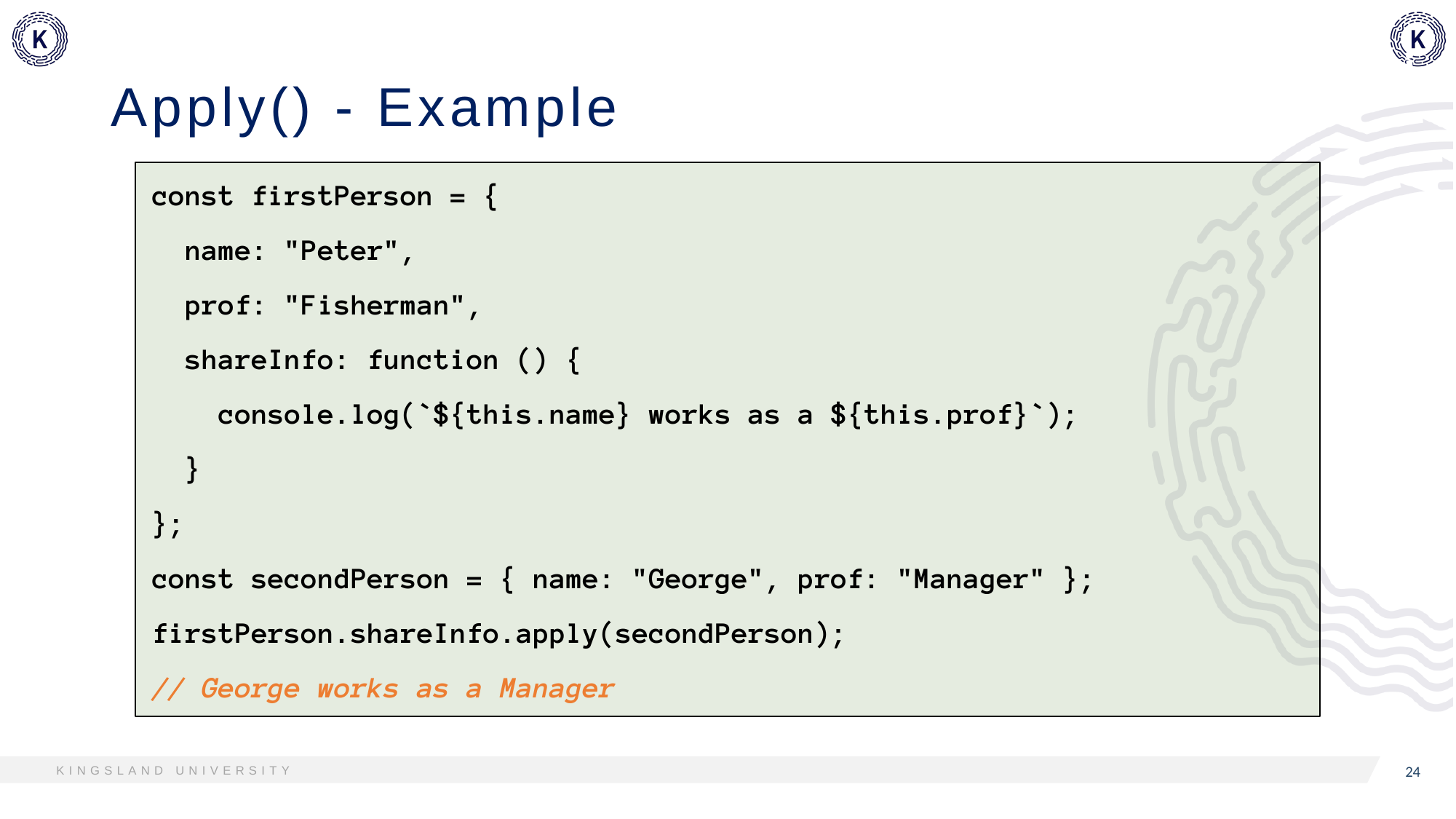

# Apply() - Example
const firstPerson = {
  name: "Peter",
  prof: "Fisherman",
  shareInfo: function () {
    console.log(`${this.name} works as a ${this.prof}`);
  }
};
const secondPerson = { name: "George", prof: "Manager" };
firstPerson.shareInfo.apply(secondPerson);
// George works as a Manager
24